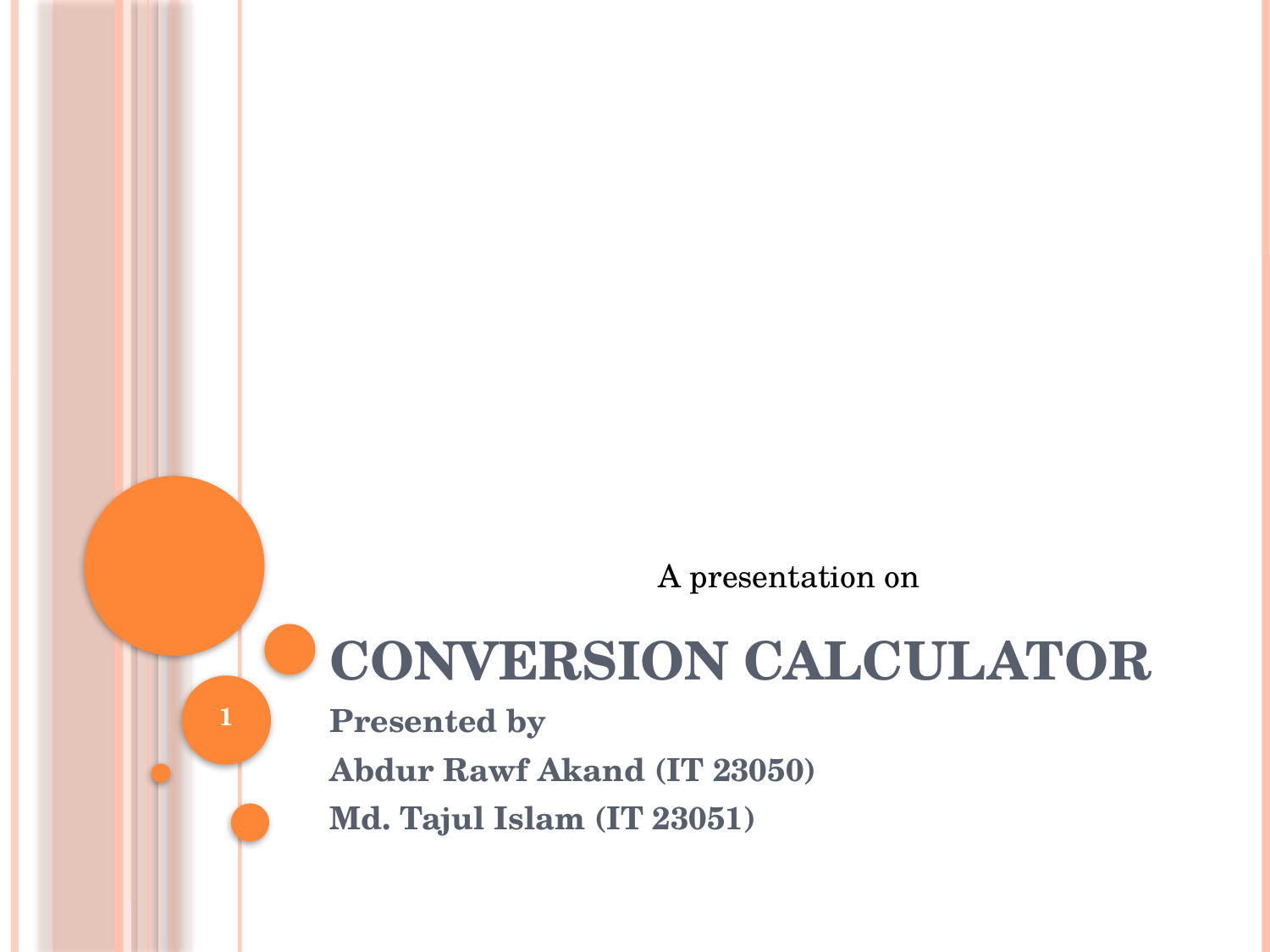

# Conversion Calculator
A presentation on
1
Presented by
Abdur Rawf Akand (IT 23050)
Md. Tajul Islam (IT 23051)